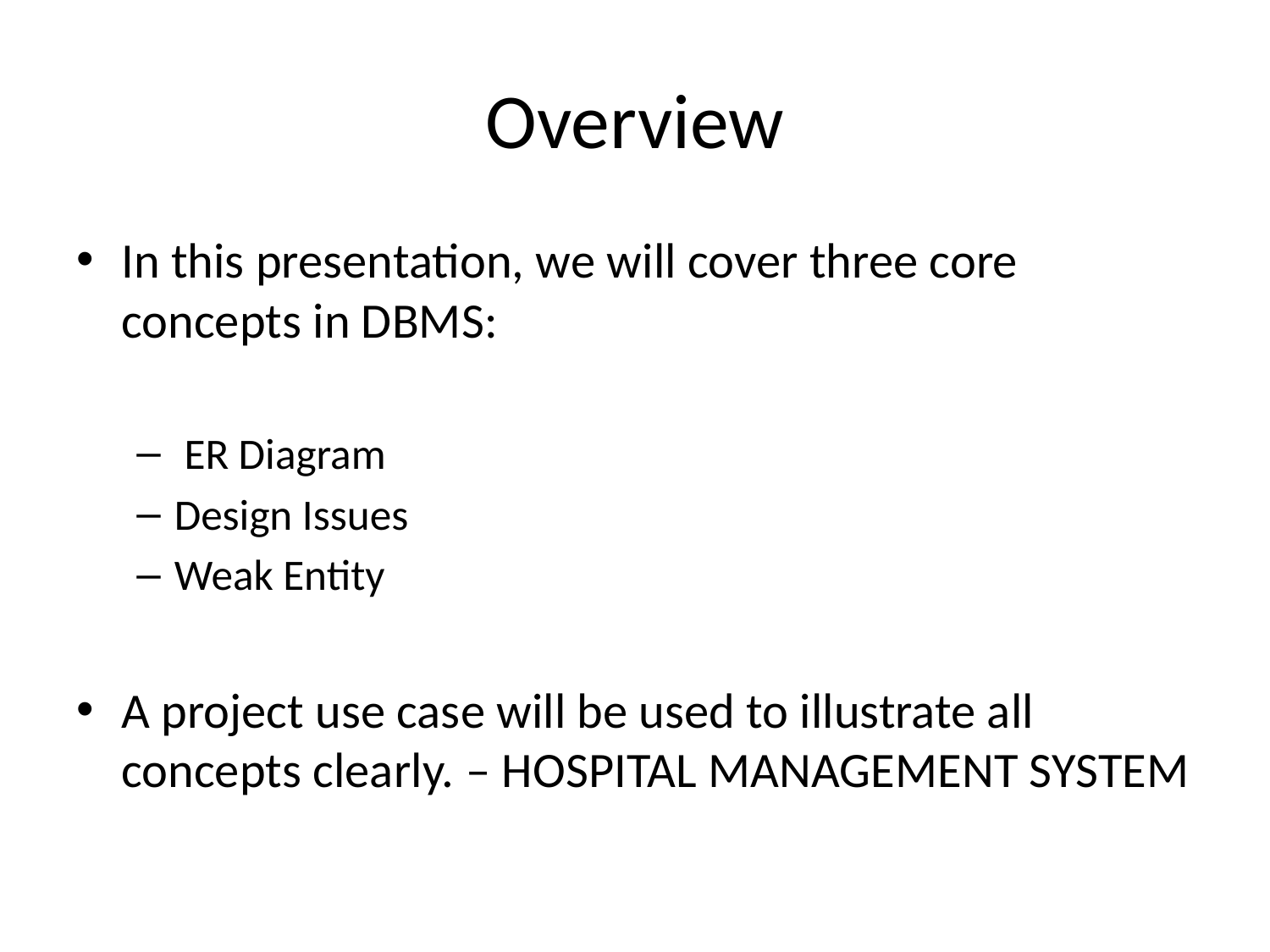

# Overview
In this presentation, we will cover three core concepts in DBMS:

 ER Diagram
Design Issues
Weak Entity

A project use case will be used to illustrate all concepts clearly. – HOSPITAL MANAGEMENT SYSTEM